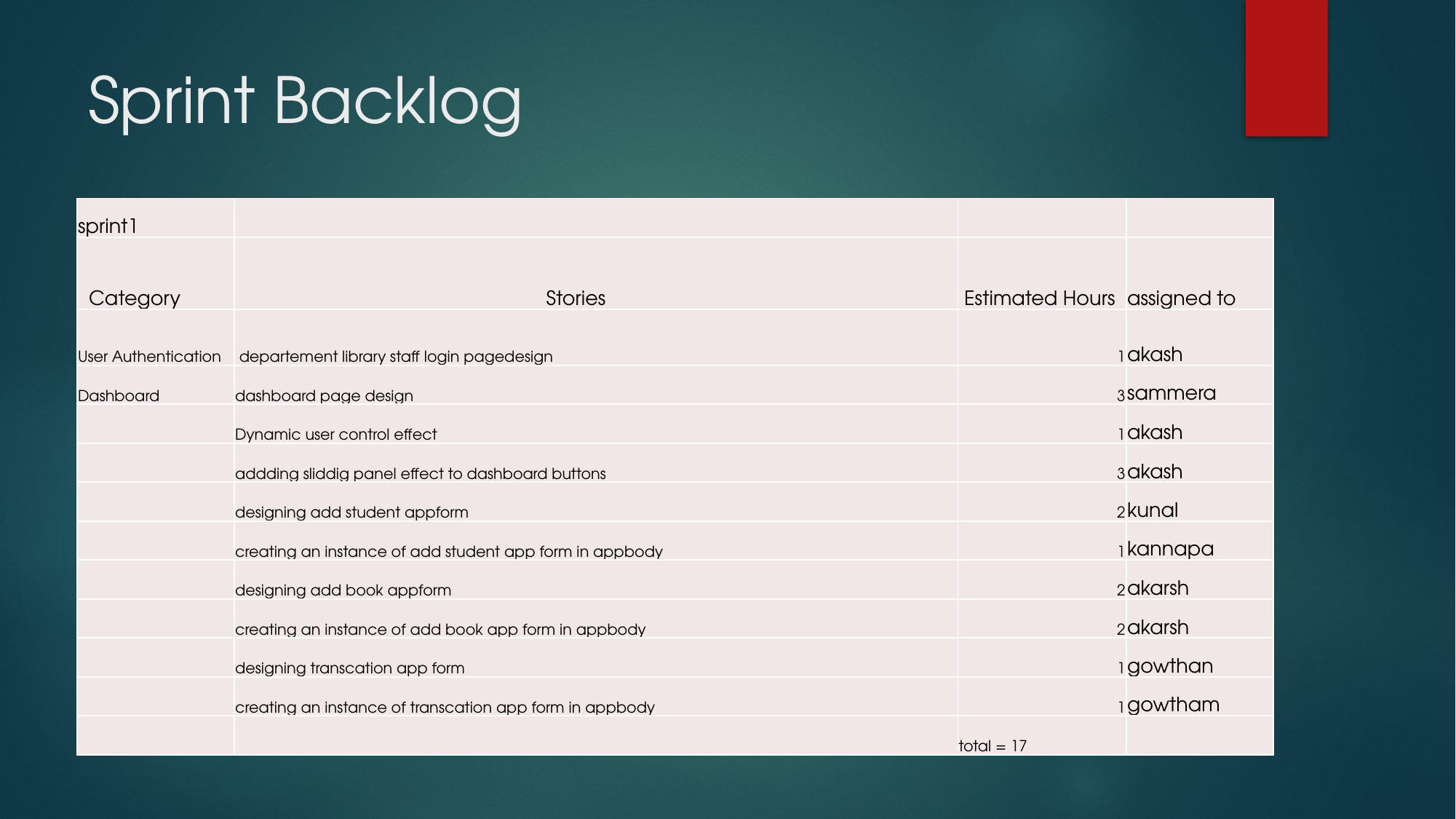

# Sprint Backlog
| sprint1 |  |  |  |
| --- | --- | --- | --- |
| Category | Stories | Estimated Hours | assigned to |
| User Authentication | departement library staff login pagedesign | 1 | akash |
| Dashboard | dashboard page design | 3 | sammera |
|  | Dynamic user control effect | 1 | akash |
|  | addding sliddig panel effect to dashboard buttons | 3 | akash |
|  | designing add student appform | 2 | kunal |
|  | creating an instance of add student app form in appbody | 1 | kannapa |
|  | designing add book appform | 2 | akarsh |
|  | creating an instance of add book app form in appbody | 2 | akarsh |
|  | designing transcation app form | 1 | gowthan |
|  | creating an instance of transcation app form in appbody | 1 | gowtham |
|  |  | total = 17 |  |